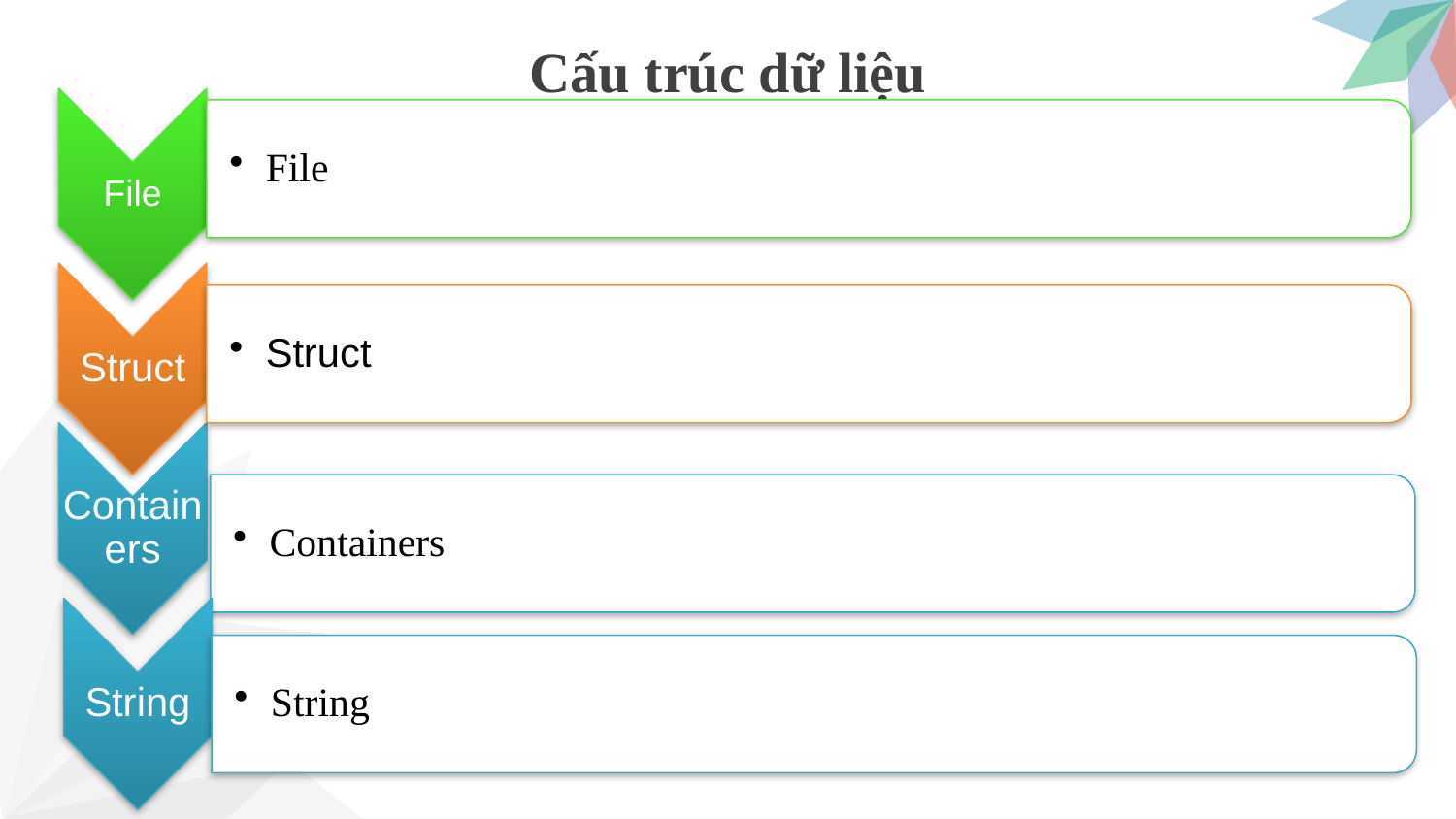

# Cấu trúc dữ liệu
File
File
Struct
Struct
Containers
Containers
String
String